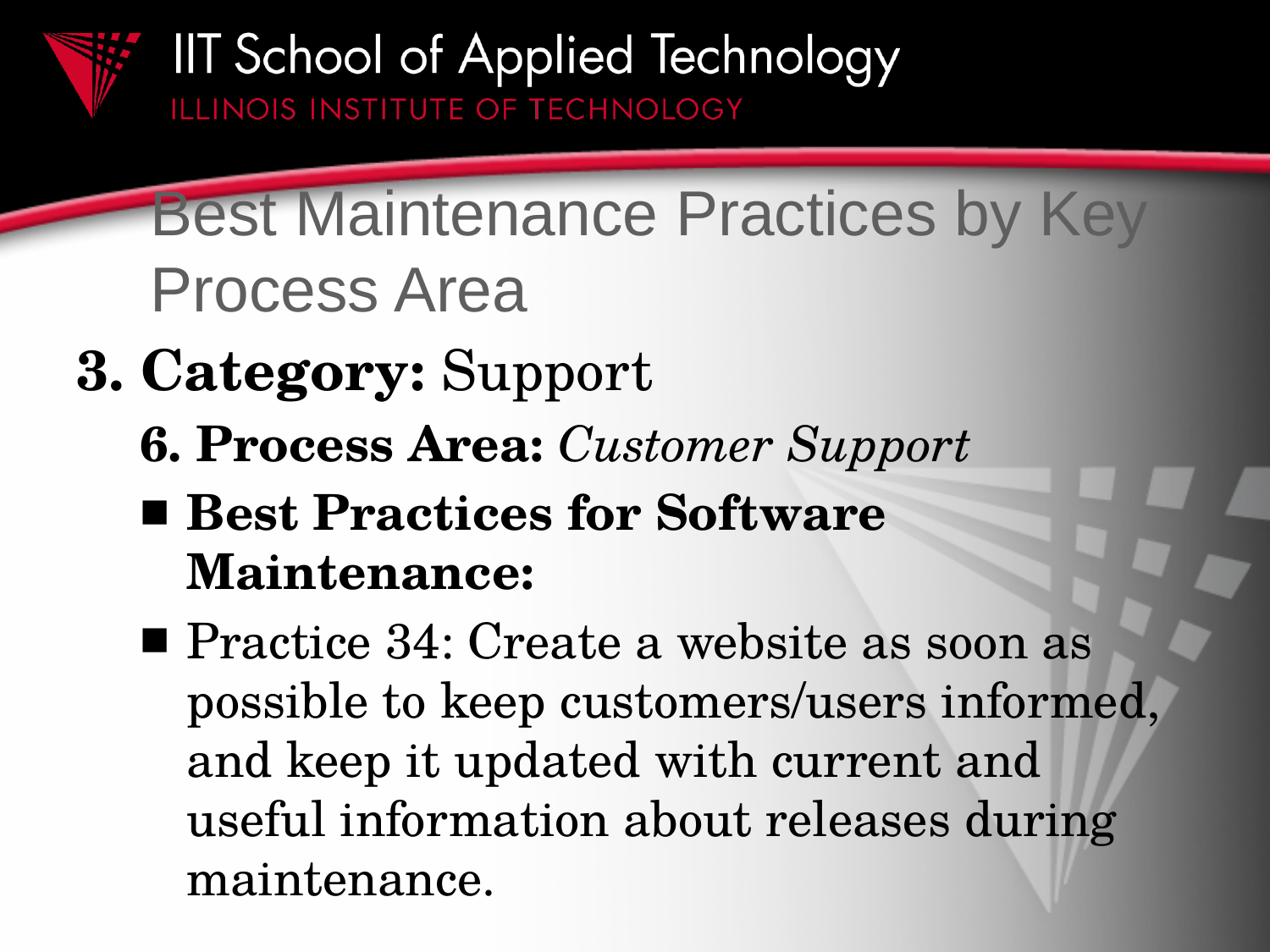

# Best Maintenance Practices by Key Process Area
3. Category: Support
6. Process Area: Customer Support
Best Practices for Software Maintenance:
Practice 34: Create a website as soon as possible to keep customers/users informed, and keep it updated with current and useful information about releases during maintenance.